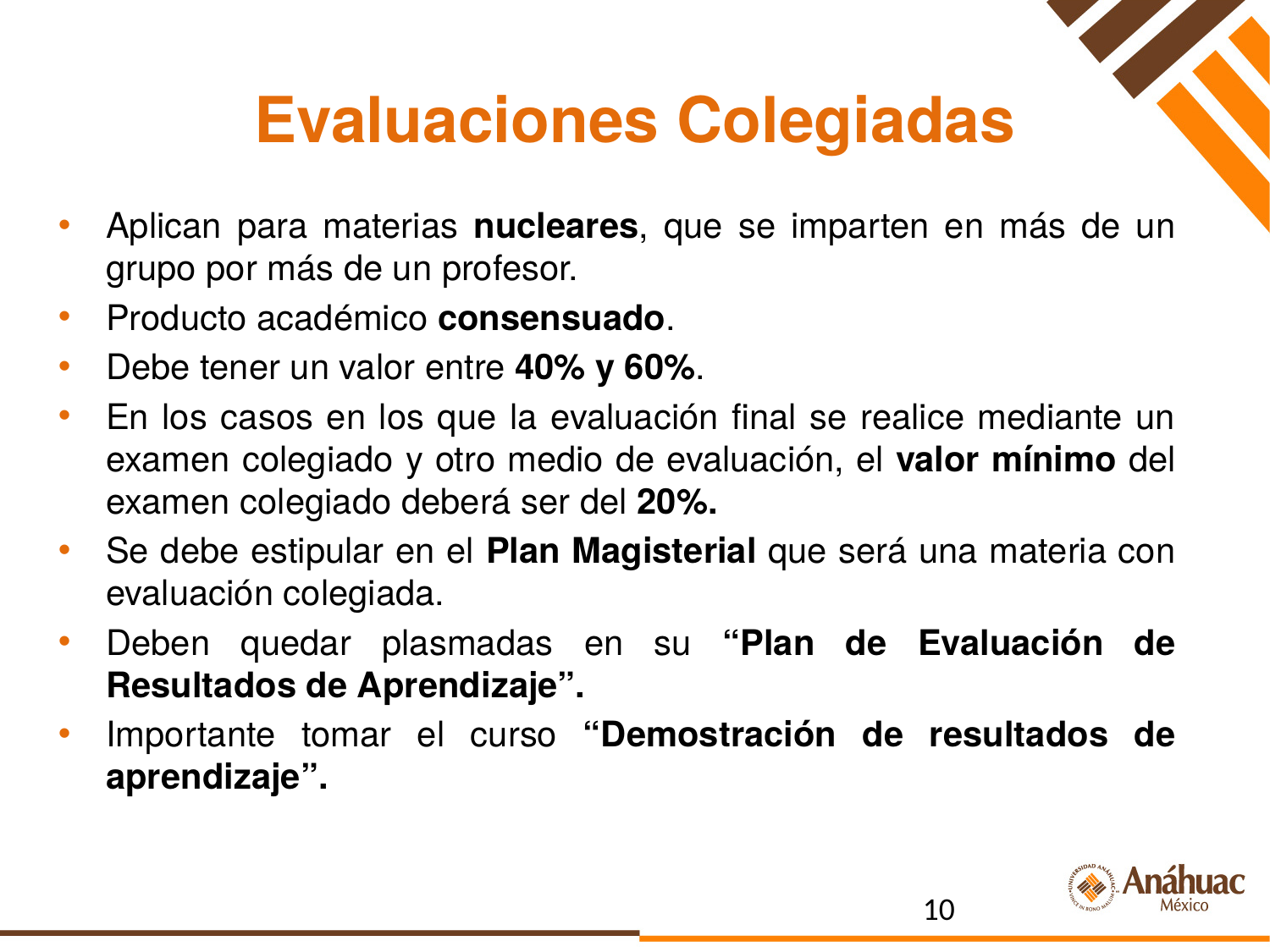

# Evaluaciones Colegiadas
Aplican para materias nucleares, que se imparten en más de un grupo por más de un profesor.
Producto académico consensuado.
Debe tener un valor entre 40% y 60%.
En los casos en los que la evaluación final se realice mediante un examen colegiado y otro medio de evaluación, el valor mínimo del examen colegiado deberá ser del 20%.
Se debe estipular en el Plan Magisterial que será una materia con evaluación colegiada.
Deben quedar plasmadas en su “Plan de Evaluación de Resultados de Aprendizaje”.
Importante tomar el curso “Demostración de resultados de aprendizaje”.

10